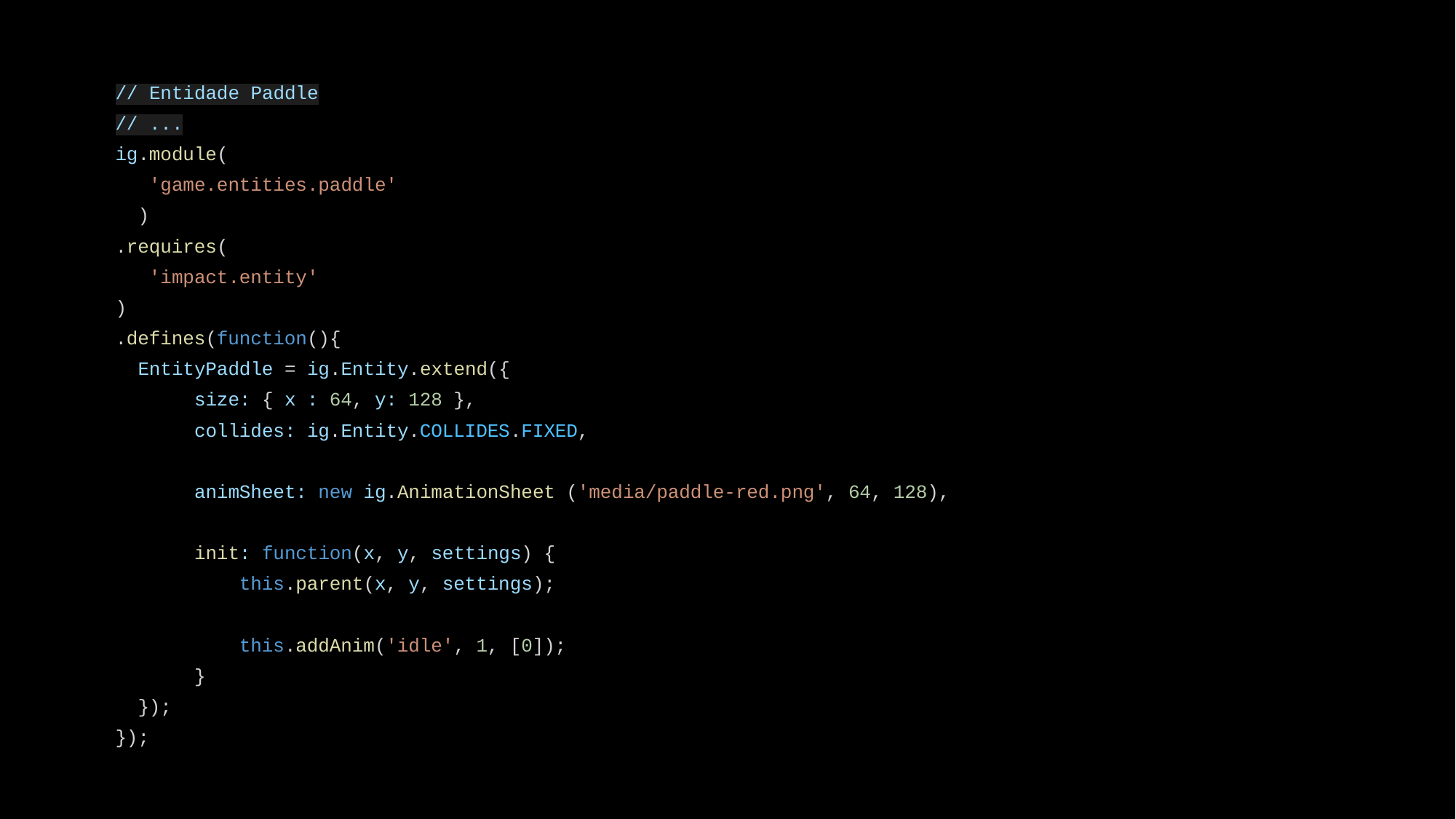

// Entidade Paddle
// ...
ig.module(
   'game.entities.paddle'
  )
.requires(
   'impact.entity'
)
.defines(function(){
  EntityPaddle = ig.Entity.extend({
       size: { x : 64, y: 128 },
       collides: ig.Entity.COLLIDES.FIXED,

       animSheet: new ig.AnimationSheet ('media/paddle-red.png', 64, 128),

       init: function(x, y, settings) {
           this.parent(x, y, settings);

           this.addAnim('idle', 1, [0]);
       }
  });
});